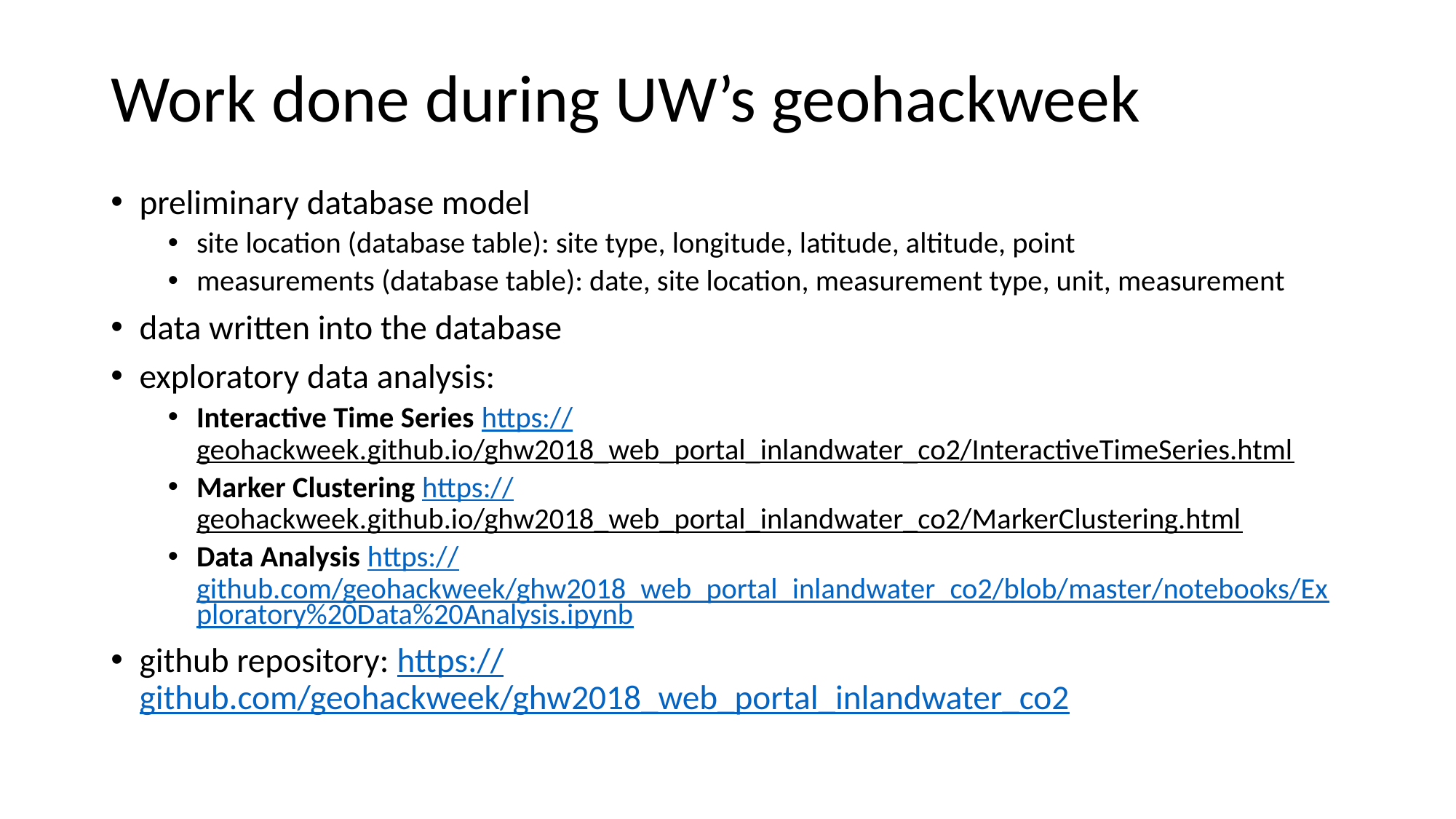

# Work done during UW’s geohackweek
preliminary database model
site location (database table): site type, longitude, latitude, altitude, point
measurements (database table): date, site location, measurement type, unit, measurement
data written into the database
exploratory data analysis:
Interactive Time Series https://geohackweek.github.io/ghw2018_web_portal_inlandwater_co2/InteractiveTimeSeries.html
Marker Clustering https://geohackweek.github.io/ghw2018_web_portal_inlandwater_co2/MarkerClustering.html
Data Analysis https://github.com/geohackweek/ghw2018_web_portal_inlandwater_co2/blob/master/notebooks/Exploratory%20Data%20Analysis.ipynb
github repository: https://github.com/geohackweek/ghw2018_web_portal_inlandwater_co2